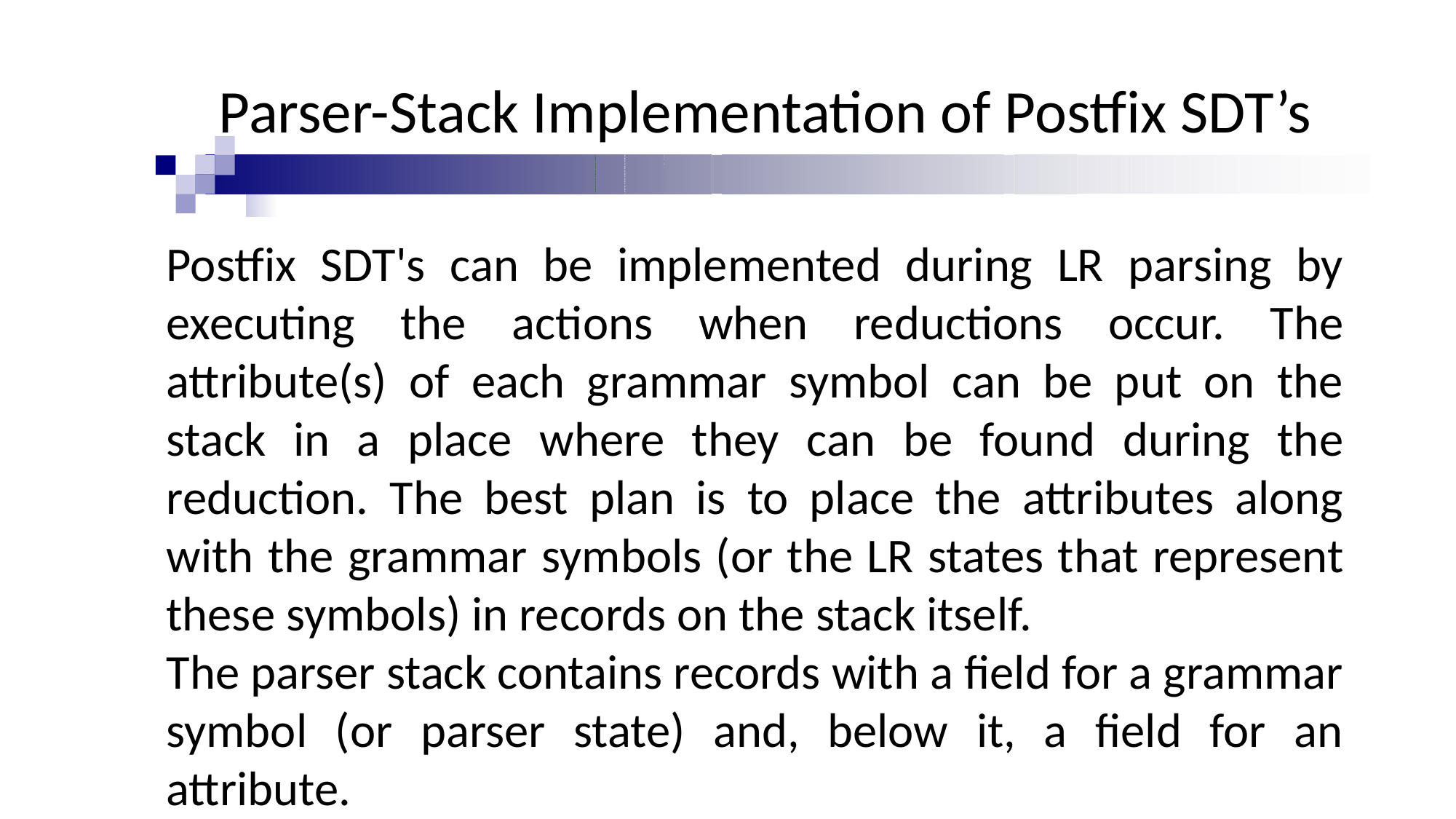

# Parser-Stack Implementation of Postfix SDT’s

Postfix SDT's can be implemented during LR parsing by executing the actions when reductions occur. The attribute(s) of each grammar symbol can be put on the stack in a place where they can be found during the reduction. The best plan is to place the attributes along with the grammar symbols (or the LR states that represent these symbols) in records on the stack itself.
The parser stack contains records with a field for a grammar symbol (or parser state) and, below it, a field for an attribute.